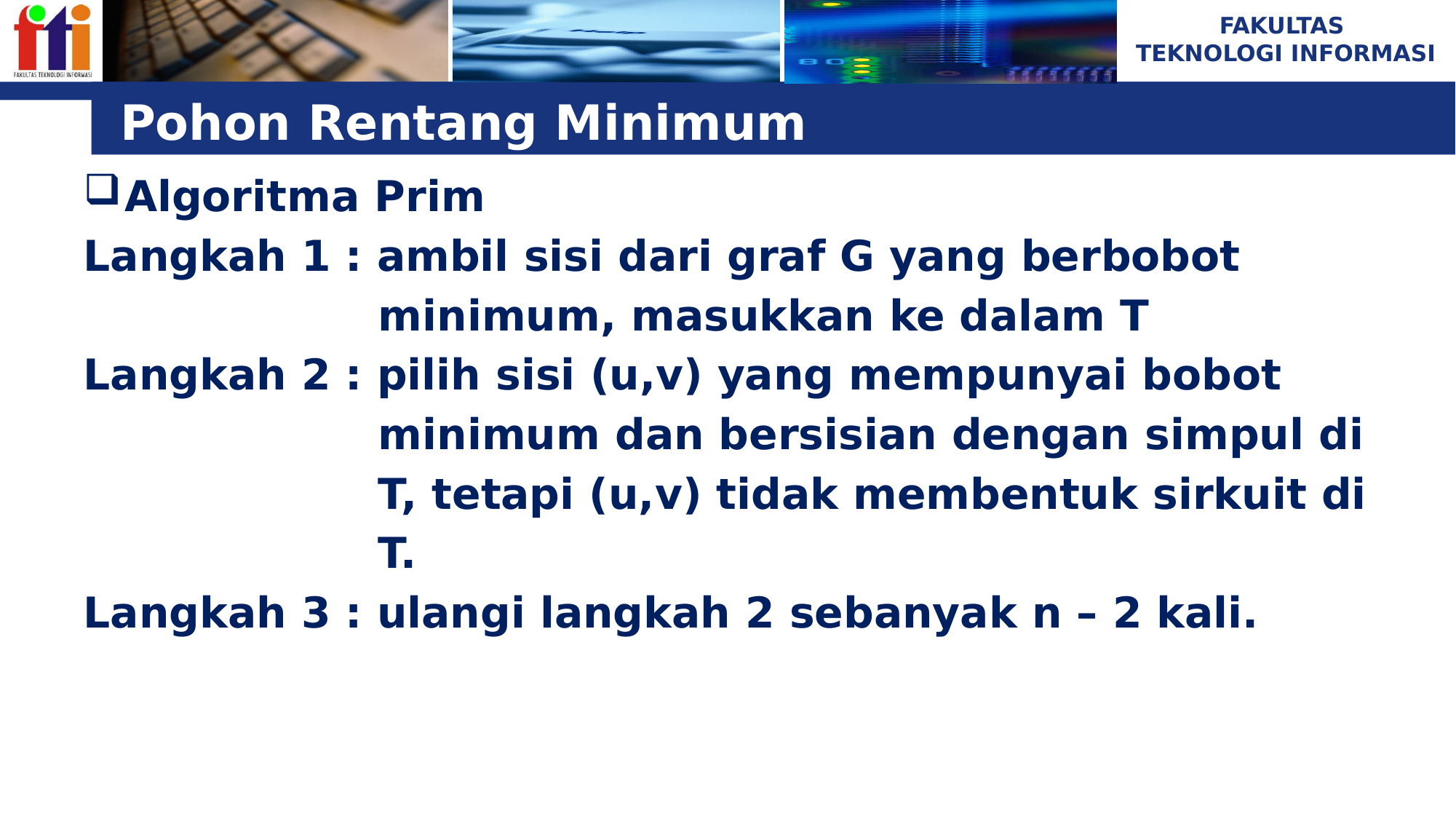

# Pohon Rentang Minimum
Algoritma Prim
Langkah 1 : ambil sisi dari graf G yang berbobot
                    minimum, masukkan ke dalam T
Langkah 2 : pilih sisi (u,v) yang mempunyai bobot
                    minimum dan bersisian dengan simpul di
                    T, tetapi (u,v) tidak membentuk sirkuit di
                    T.
Langkah 3 : ulangi langkah 2 sebanyak n – 2 kali.